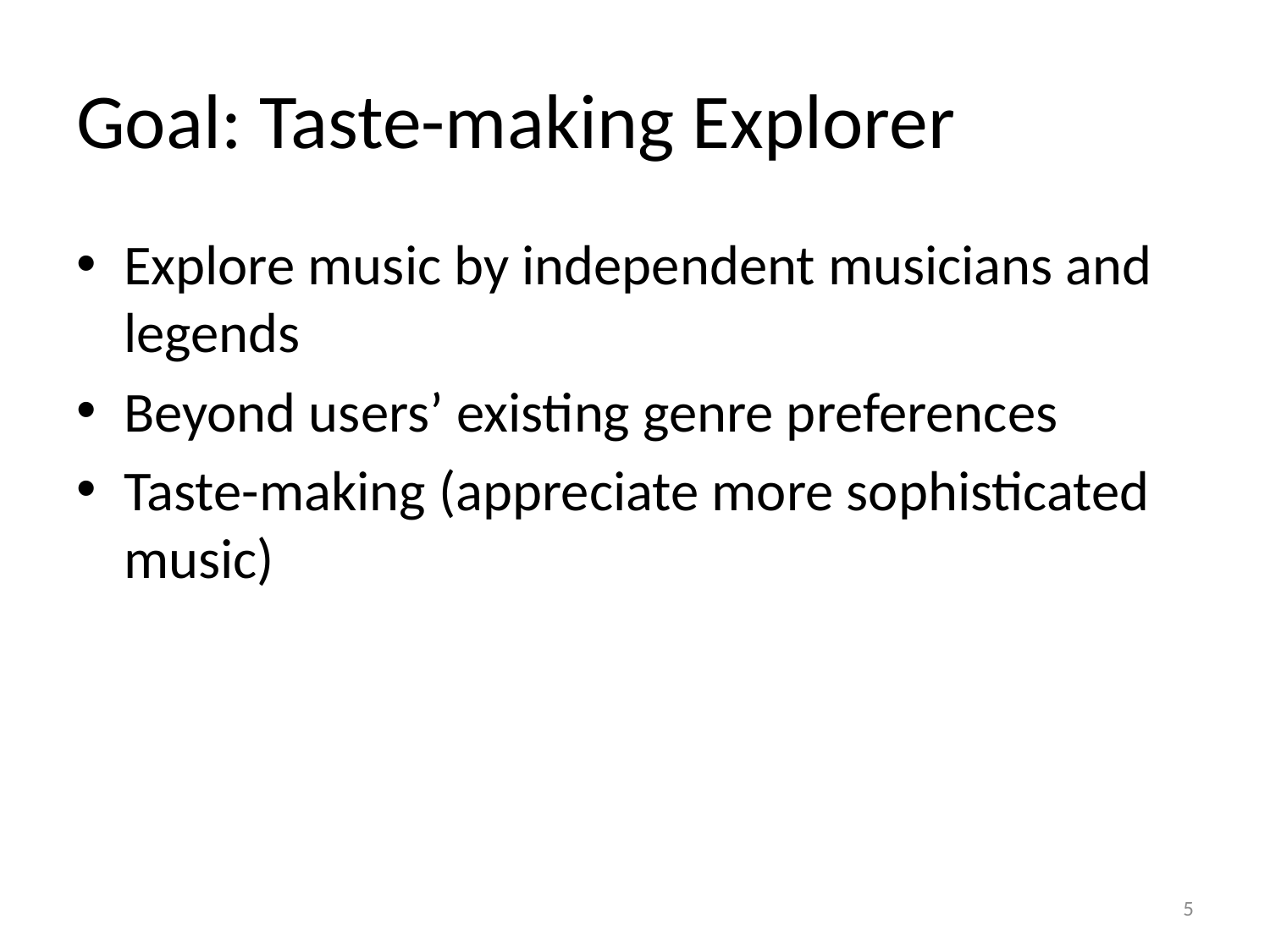

# Goal: Taste-making Explorer
Explore music by independent musicians and legends
Beyond users’ existing genre preferences
Taste-making (appreciate more sophisticated music)

5